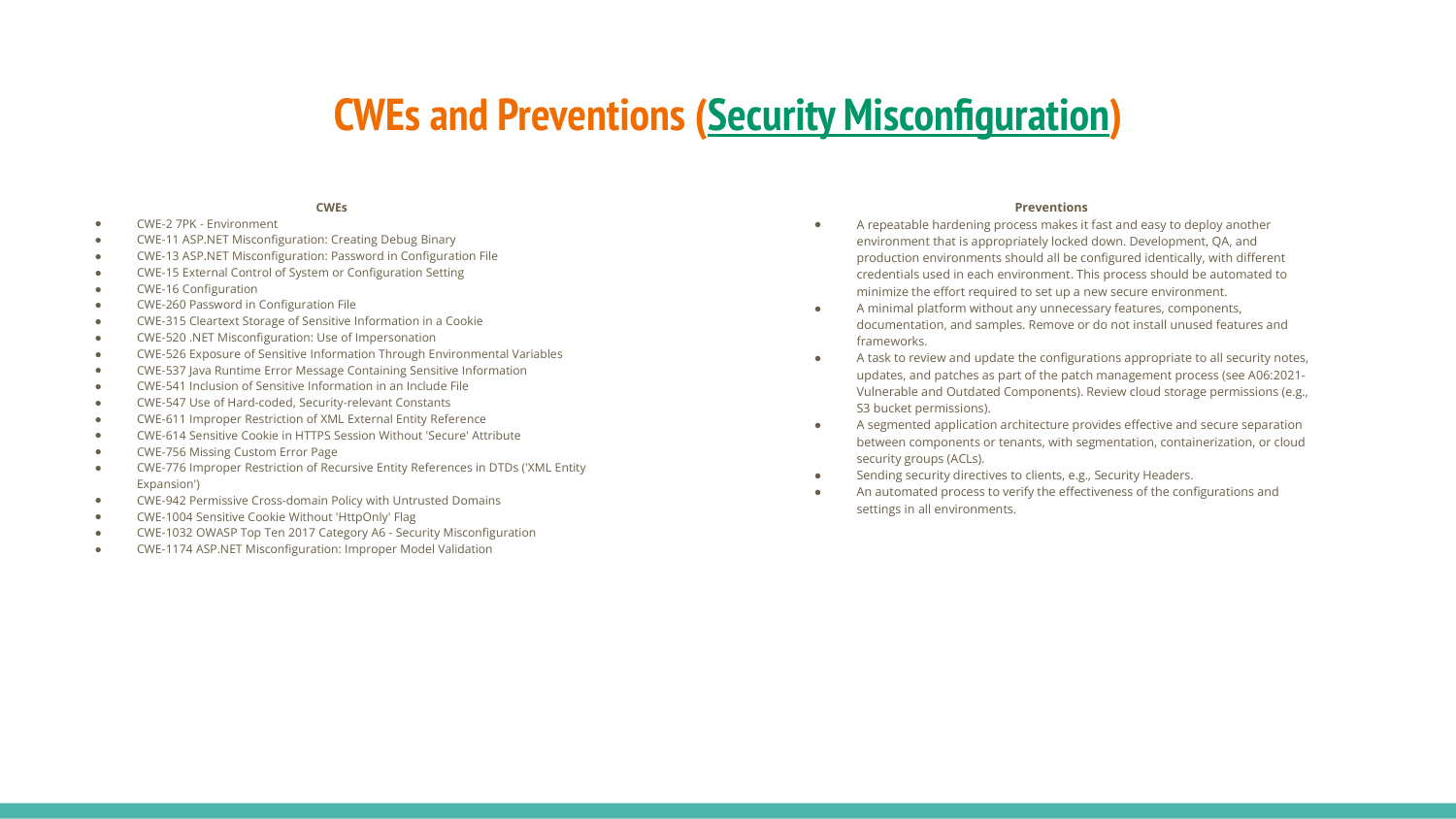

# CWEs and Preventions (Security Misconfiguration)
CWEs
CWE-2 7PK - Environment
CWE-11 ASP.NET Misconfiguration: Creating Debug Binary
CWE-13 ASP.NET Misconfiguration: Password in Configuration File
CWE-15 External Control of System or Configuration Setting
CWE-16 Configuration
CWE-260 Password in Configuration File
CWE-315 Cleartext Storage of Sensitive Information in a Cookie
CWE-520 .NET Misconfiguration: Use of Impersonation
CWE-526 Exposure of Sensitive Information Through Environmental Variables
CWE-537 Java Runtime Error Message Containing Sensitive Information
CWE-541 Inclusion of Sensitive Information in an Include File
CWE-547 Use of Hard-coded, Security-relevant Constants
CWE-611 Improper Restriction of XML External Entity Reference
CWE-614 Sensitive Cookie in HTTPS Session Without 'Secure' Attribute
CWE-756 Missing Custom Error Page
CWE-776 Improper Restriction of Recursive Entity References in DTDs ('XML Entity Expansion')
CWE-942 Permissive Cross-domain Policy with Untrusted Domains
CWE-1004 Sensitive Cookie Without 'HttpOnly' Flag
CWE-1032 OWASP Top Ten 2017 Category A6 - Security Misconfiguration
CWE-1174 ASP.NET Misconfiguration: Improper Model Validation
Preventions
A repeatable hardening process makes it fast and easy to deploy another environment that is appropriately locked down. Development, QA, and production environments should all be configured identically, with different credentials used in each environment. This process should be automated to minimize the effort required to set up a new secure environment.
A minimal platform without any unnecessary features, components, documentation, and samples. Remove or do not install unused features and frameworks.
A task to review and update the configurations appropriate to all security notes, updates, and patches as part of the patch management process (see A06:2021-Vulnerable and Outdated Components). Review cloud storage permissions (e.g., S3 bucket permissions).
A segmented application architecture provides effective and secure separation between components or tenants, with segmentation, containerization, or cloud security groups (ACLs).
Sending security directives to clients, e.g., Security Headers.
An automated process to verify the effectiveness of the configurations and settings in all environments.